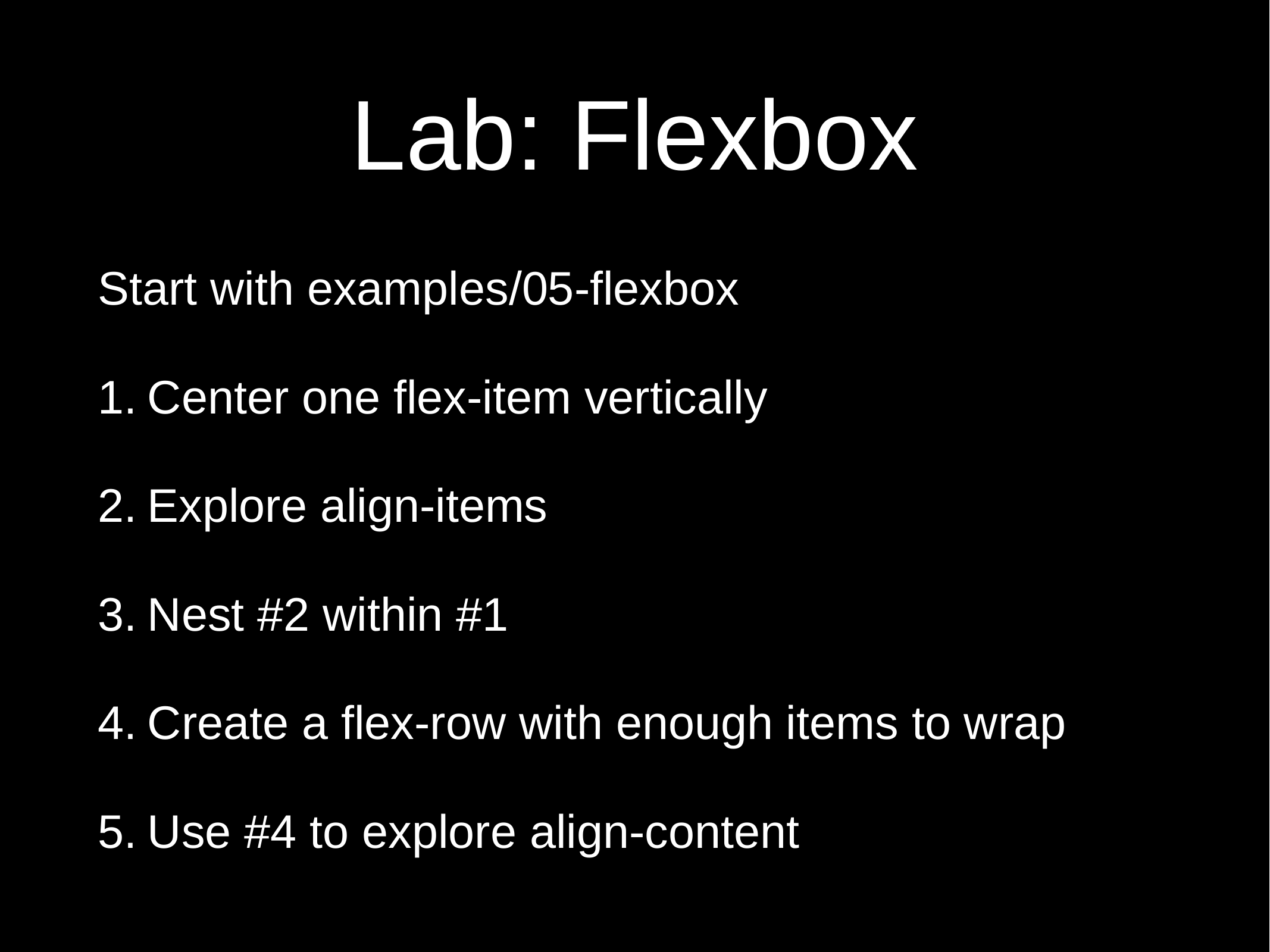

# Lab: Flexbox
Start with examples/05-flexbox
Center one flex-item vertically
Explore align-items
Nest #2 within #1
Create a flex-row with enough items to wrap
Use #4 to explore align-content